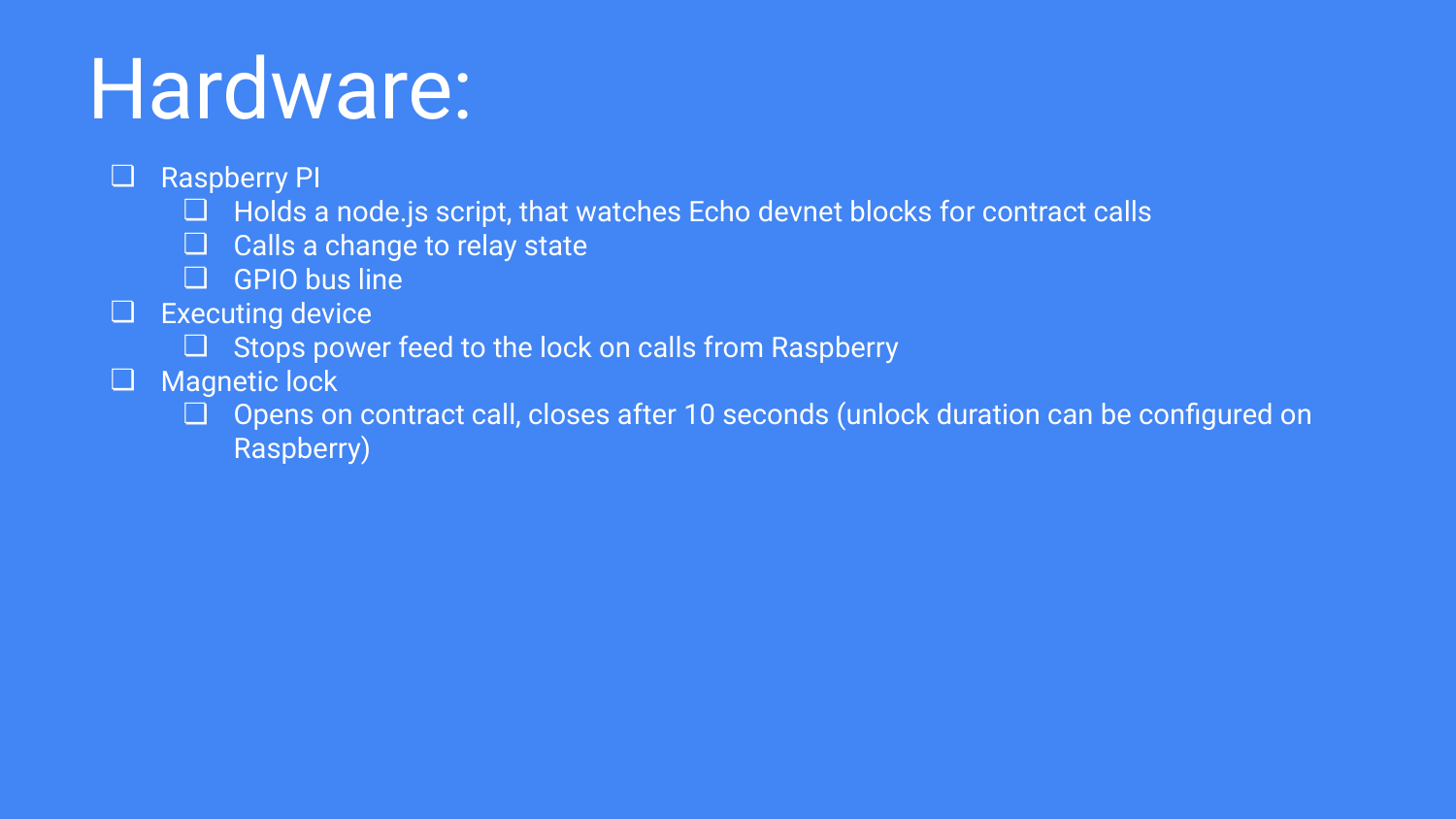

Hardware:
Raspberry PI
Holds a node.js script, that watches Echo devnet blocks for contract calls
Calls a change to relay state
GPIO bus line
Executing device
Stops power feed to the lock on calls from Raspberry
Magnetic lock
Opens on contract call, closes after 10 seconds (unlock duration can be configured on Raspberry)